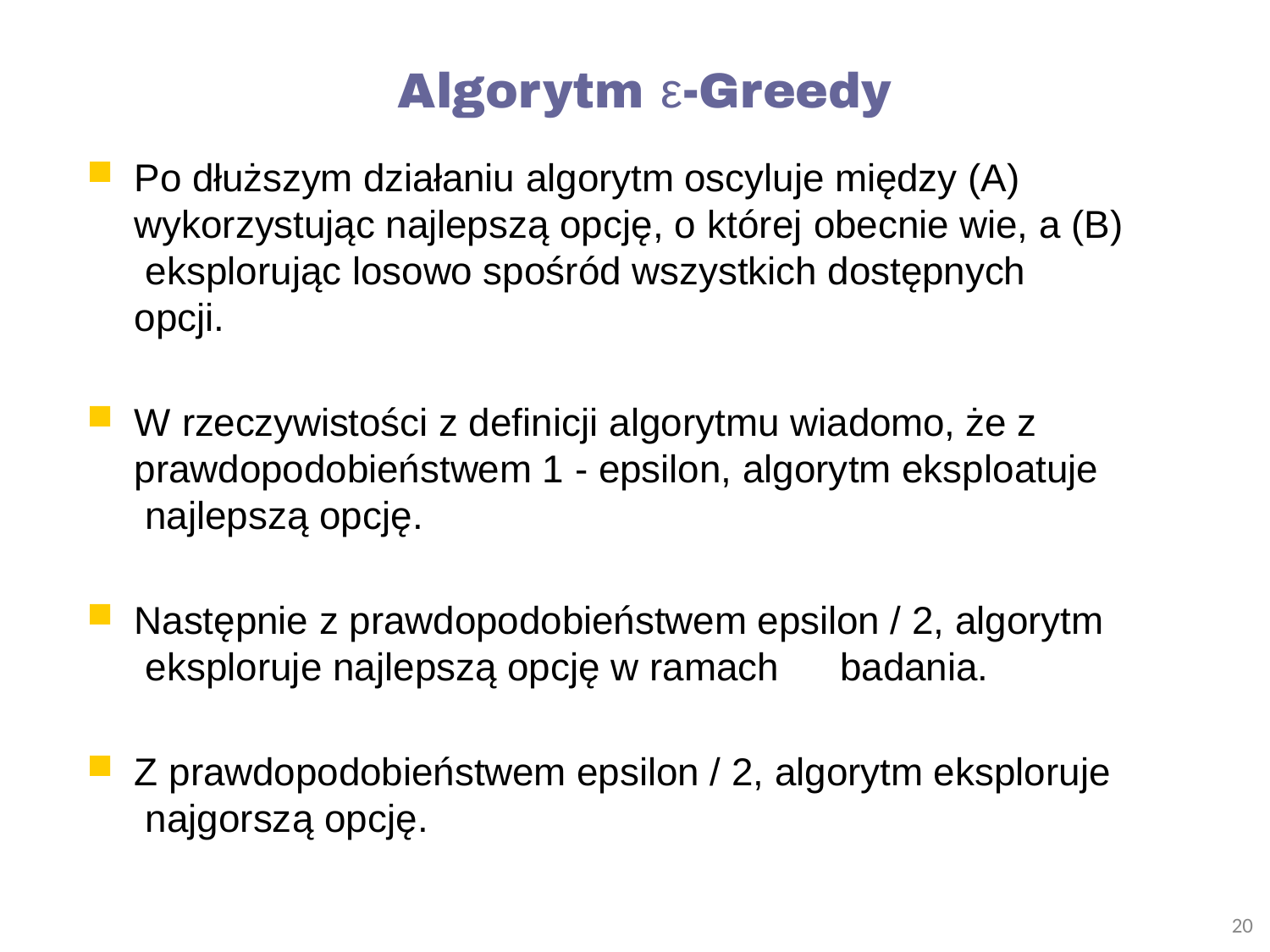

# Algorytm ε-Greedy
Po dłuższym działaniu algorytm oscyluje między (A)  wykorzystując najlepszą opcję, o której obecnie wie, a (B)  eksplorując losowo spośród wszystkich dostępnych opcji.

W rzeczywistości z definicji algorytmu wiadomo, że z  prawdopodobieństwem 1 - epsilon, algorytm eksploatuje  najlepszą opcję.

Następnie z prawdopodobieństwem epsilon / 2, algorytm  eksploruje najlepszą opcję w ramach	badania.

Z prawdopodobieństwem epsilon / 2, algorytm eksploruje  najgorszą opcję.
20